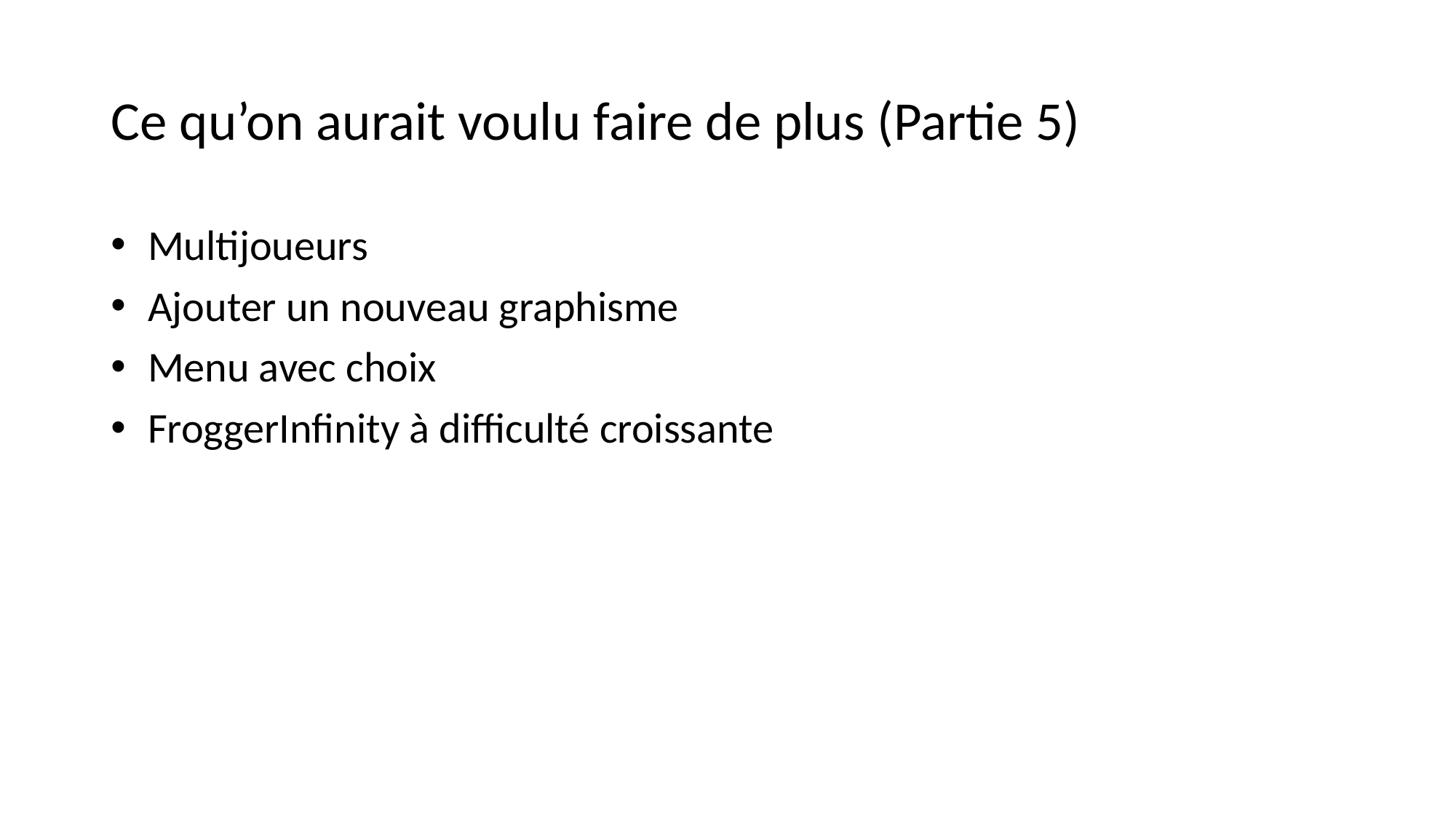

# Ce qu’on aurait voulu faire de plus (Partie 5)
 Multijoueurs
 Ajouter un nouveau graphisme
 Menu avec choix
 FroggerInfinity à difficulté croissante